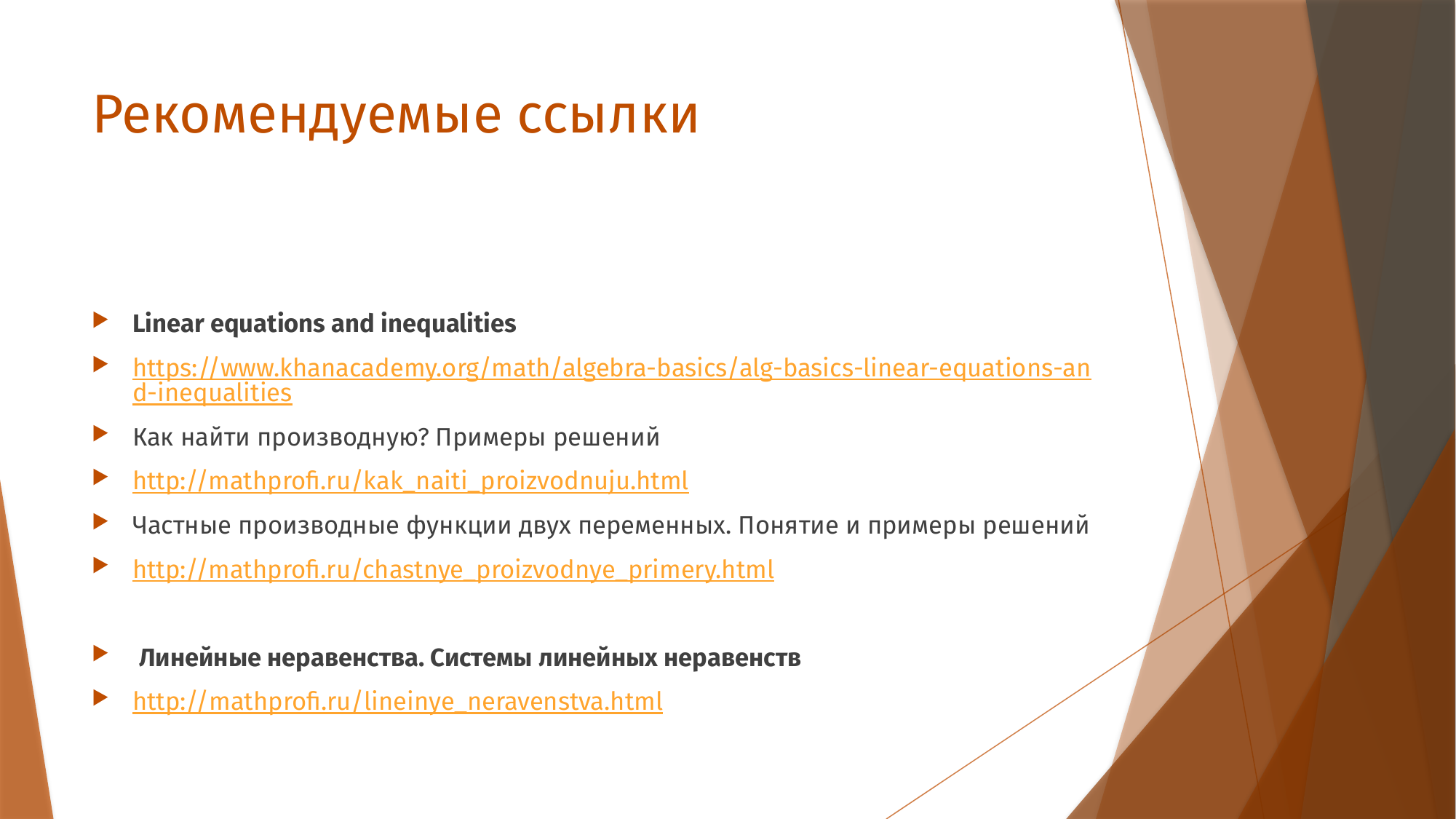

# Рекомендуемые ссылки

Linear equations and inequalities
https://www.khanacademy.org/math/algebra-basics/alg-basics-linear-equations-and-inequalities
Как найти производную? Примеры решений
http://mathprofi.ru/kak_naiti_proizvodnuju.html
Частные производные функции двух переменных. Понятие и примеры решений
http://mathprofi.ru/chastnye_proizvodnye_primery.html

 Линейные неравенства. Системы линейных неравенств
http://mathprofi.ru/lineinye_neravenstva.html